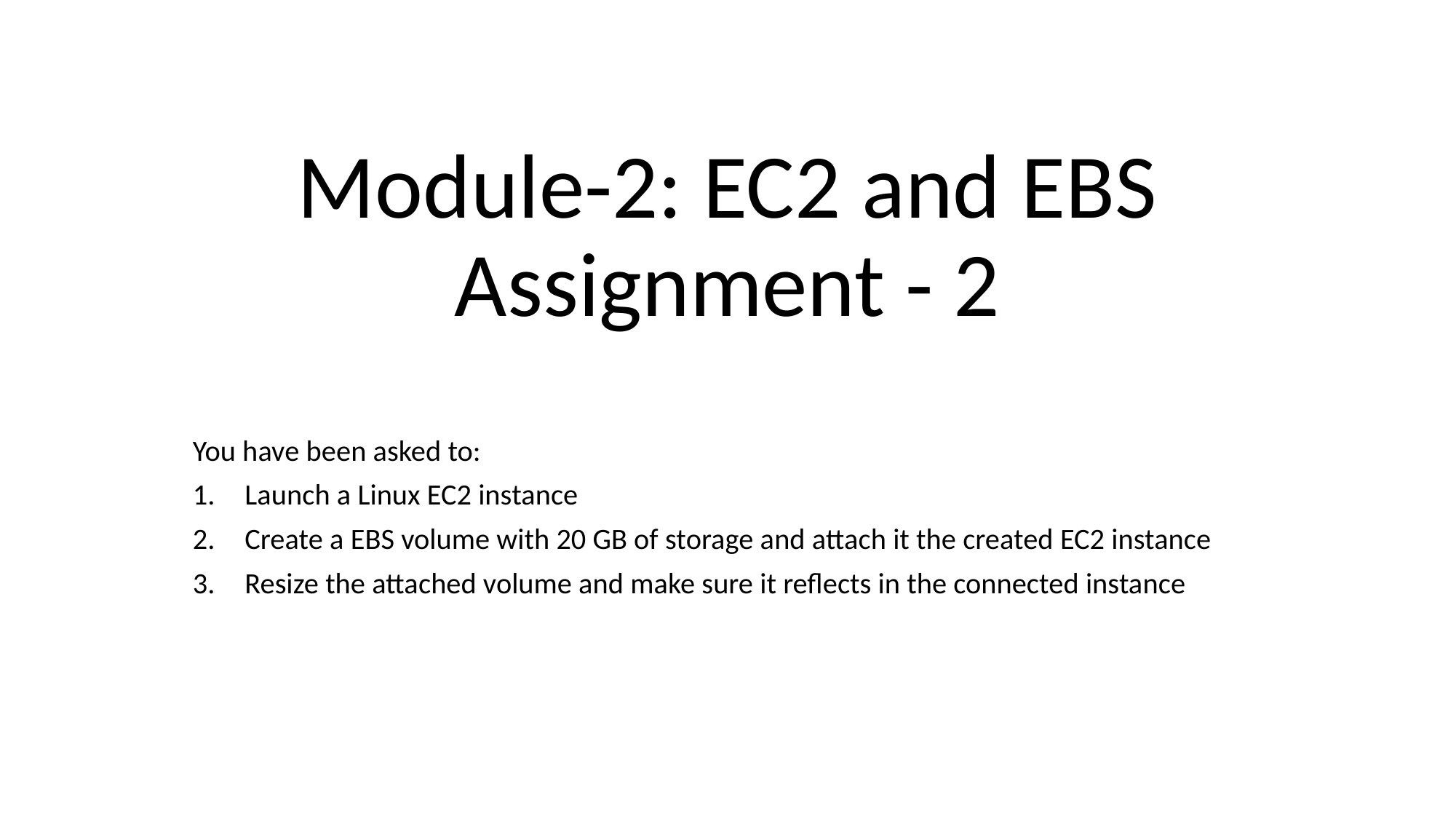

# Module-2: EC2 and EBS Assignment - 2
You have been asked to:
Launch a Linux EC2 instance
Create a EBS volume with 20 GB of storage and attach it the created EC2 instance
Resize the attached volume and make sure it reflects in the connected instance